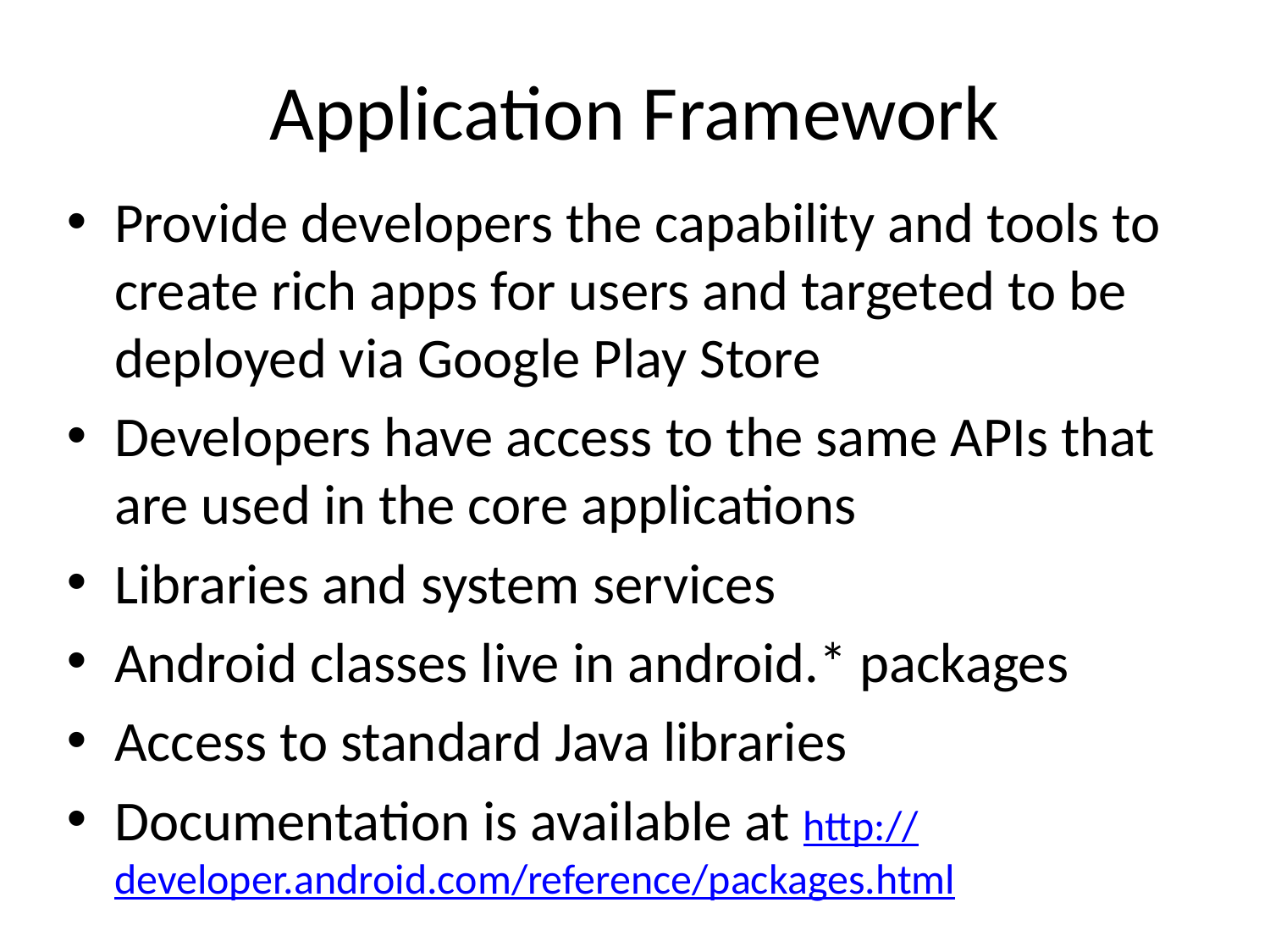

# Application Framework
Provide developers the capability and tools to create rich apps for users and targeted to be deployed via Google Play Store
Developers have access to the same APIs that are used in the core applications
Libraries and system services
Android classes live in android.* packages
Access to standard Java libraries
Documentation is available at http://developer.android.com/reference/packages.html